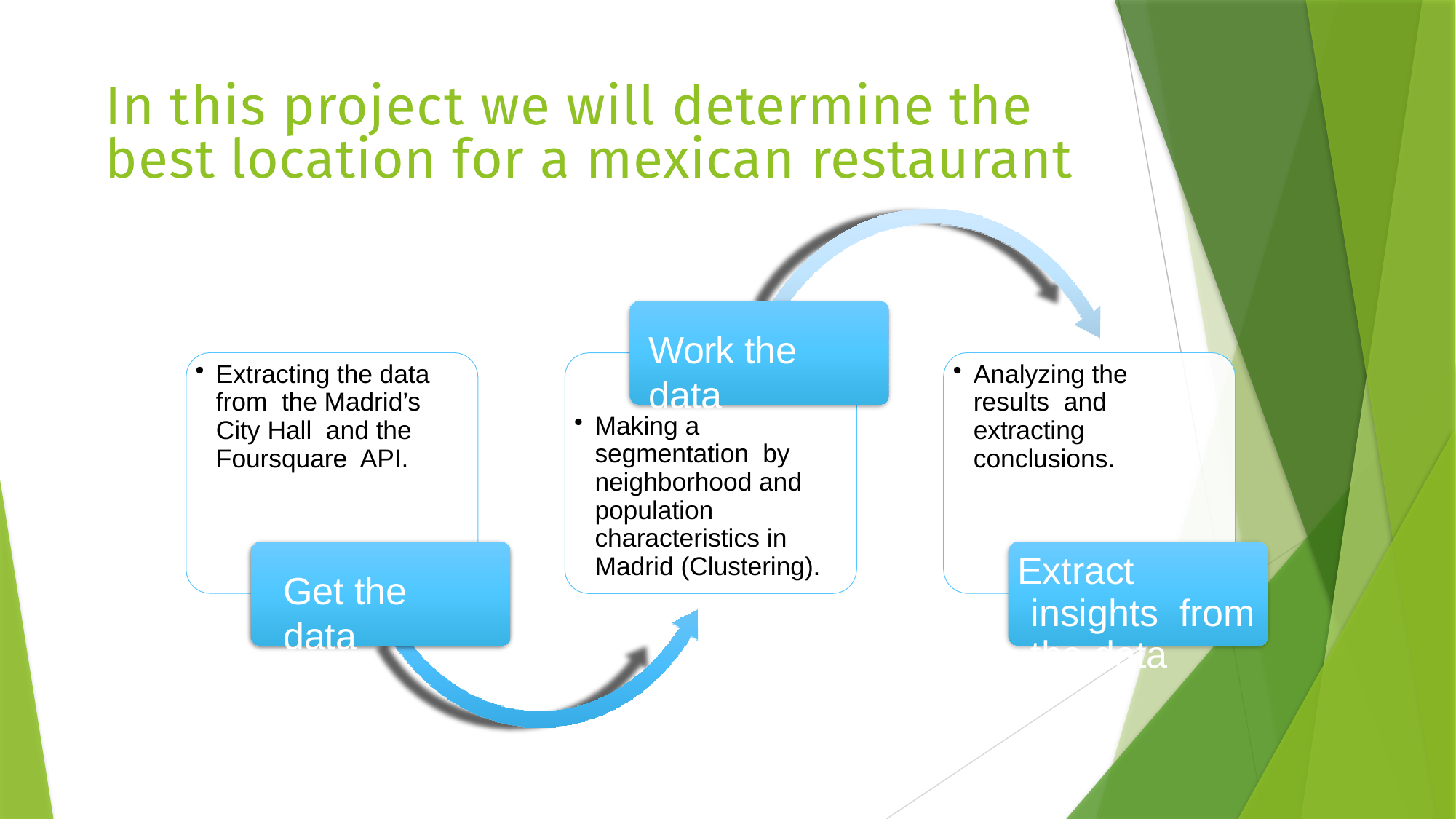

# In this project we will determine the best location for a mexican restaurant

Work the data

Extracting the data from  the Madrid’s City Hall  and the Foursquare  API.
Analyzing the results  and extracting  conclusions.
Making a segmentation  by neighborhood and  population  characteristics in  Madrid (Clustering).

Extract insights  from the data

Get the data